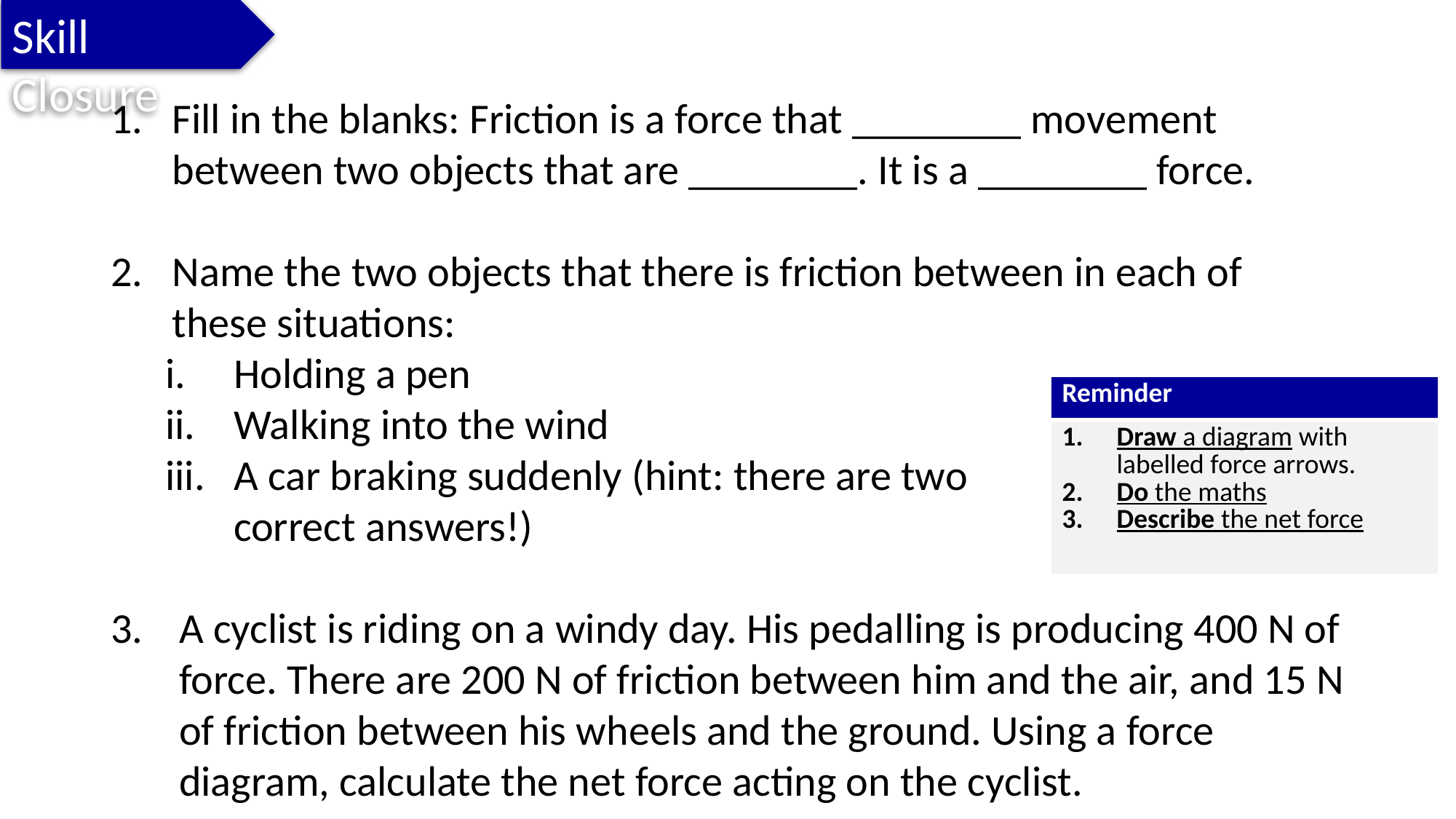

Skill Closure
Fill in the blanks: Friction is a force that ________ movement between two objects that are ________. It is a ________ force.

Name the two objects that there is friction between in each of these situations:
Holding a pen
Walking into the wind
A car braking suddenly (hint: there are two
correct answers!)

A cyclist is riding on a windy day. His pedalling is producing 400 N of force. There are 200 N of friction between him and the air, and 15 N of friction between his wheels and the ground. Using a force diagram, calculate the net force acting on the cyclist.
| Reminder |
| --- |
| Draw a diagram with labelled force arrows. Do the maths Describe the net force |